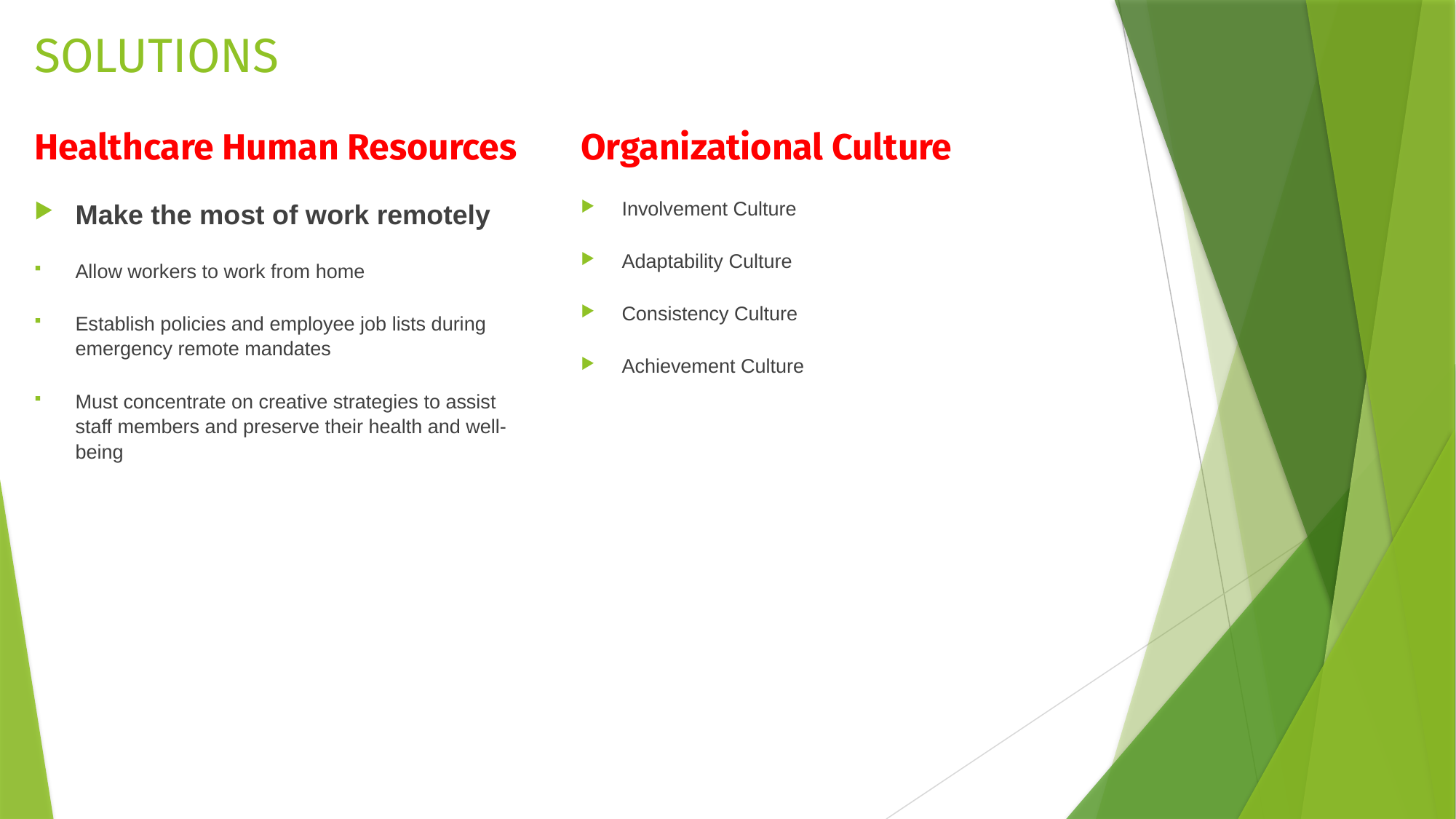

# SOLUTIONS
Healthcare Human Resources
Organizational Culture
Make the most of work remotely
Allow workers to work from home
Establish policies and employee job lists during emergency remote mandates
Must concentrate on creative strategies to assist staff members and preserve their health and well-being

Involvement Culture
Adaptability Culture
Consistency Culture
Achievement Culture